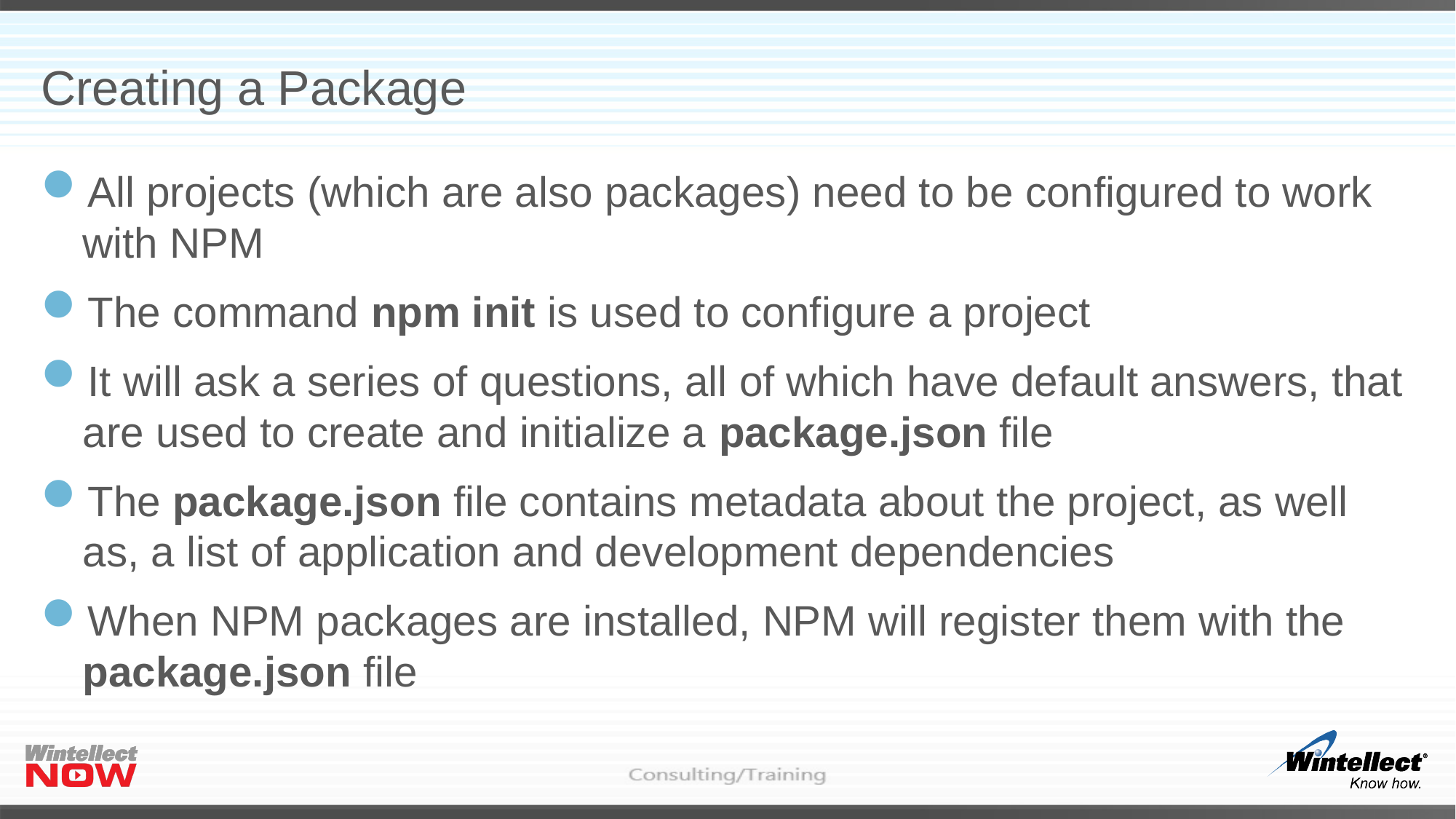

# Creating a Package
All projects (which are also packages) need to be configured to work with NPM
The command npm init is used to configure a project
It will ask a series of questions, all of which have default answers, that are used to create and initialize a package.json file
The package.json file contains metadata about the project, as well as, a list of application and development dependencies
When NPM packages are installed, NPM will register them with the package.json file